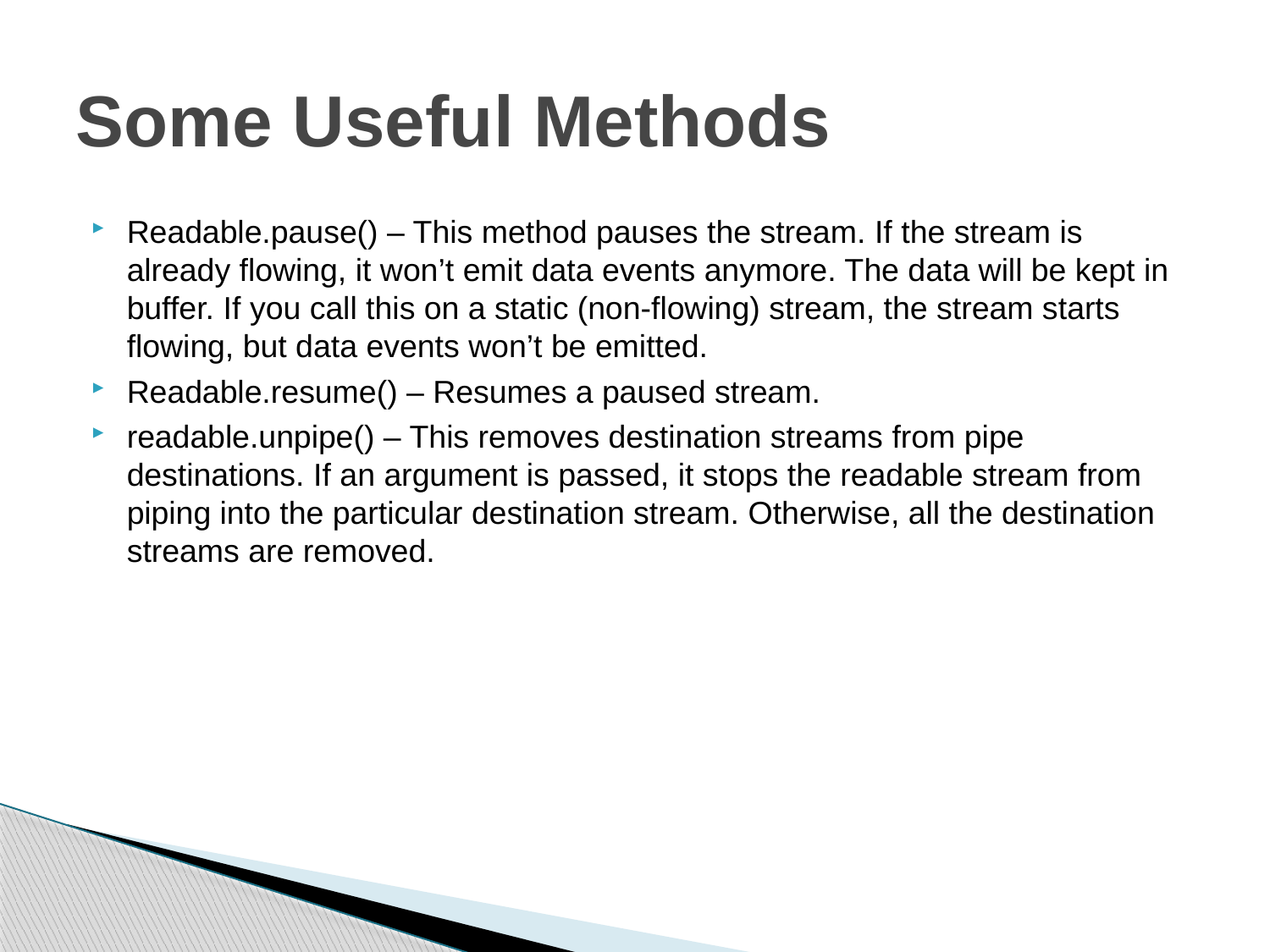

# Some Useful Methods
Readable.pause() – This method pauses the stream. If the stream is already flowing, it won’t emit data events anymore. The data will be kept in buffer. If you call this on a static (non-flowing) stream, the stream starts flowing, but data events won’t be emitted.
Readable.resume() – Resumes a paused stream.
readable.unpipe() – This removes destination streams from pipe destinations. If an argument is passed, it stops the readable stream from piping into the particular destination stream. Otherwise, all the destination streams are removed.